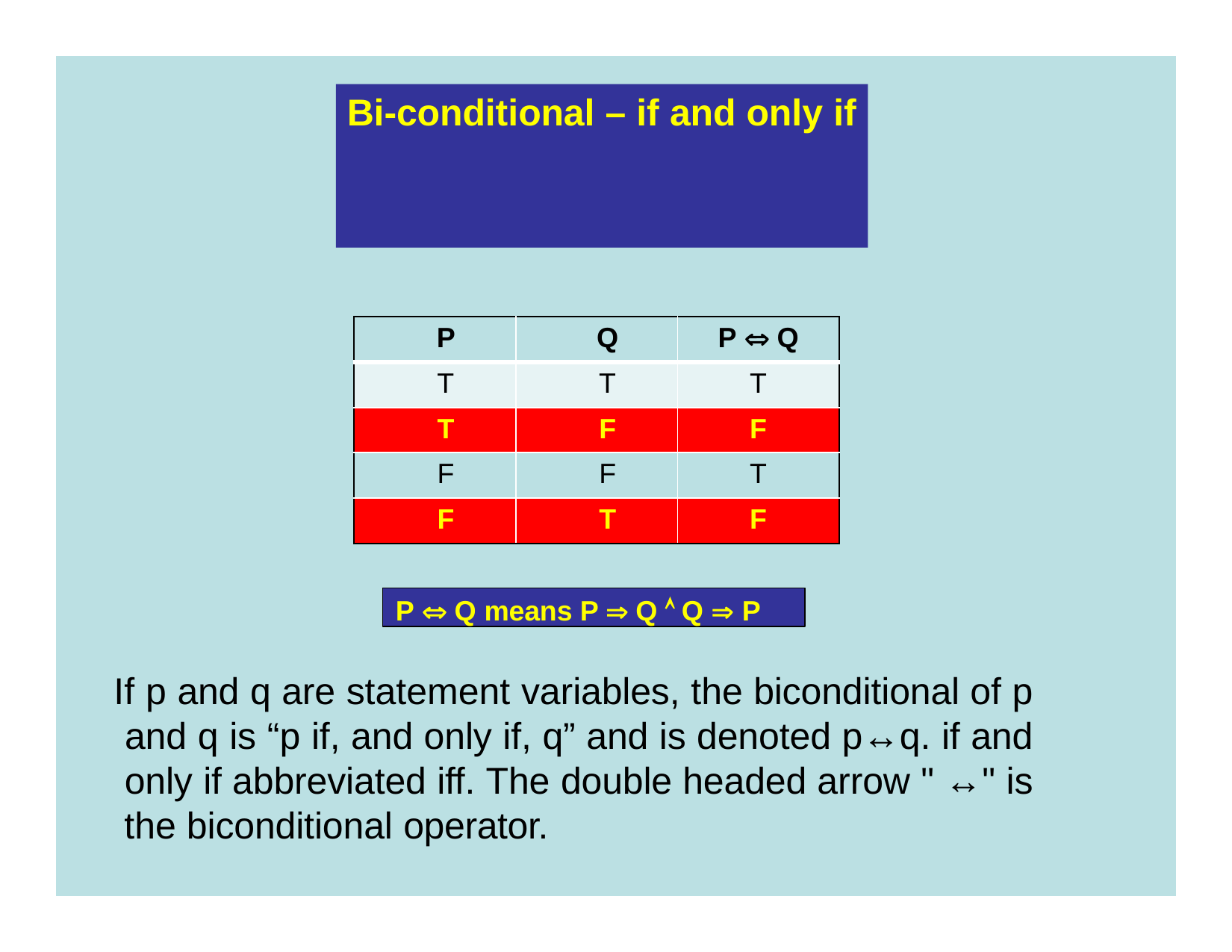

Bi-conditional – if and only if
| P | Q | P ⇔ Q |
| --- | --- | --- |
| T | T | T |
| T | F | F |
| F | F | T |
| F | T | F |
P ⇔ Q means P ⇒ Q ∧ Q ⇒ P
If p and q are statement variables, the biconditional of p  and q is “p if, and only if, q” and is denoted p↔q. if and  only if abbreviated iff. The double headed arrow " ↔" is  the biconditional operator.